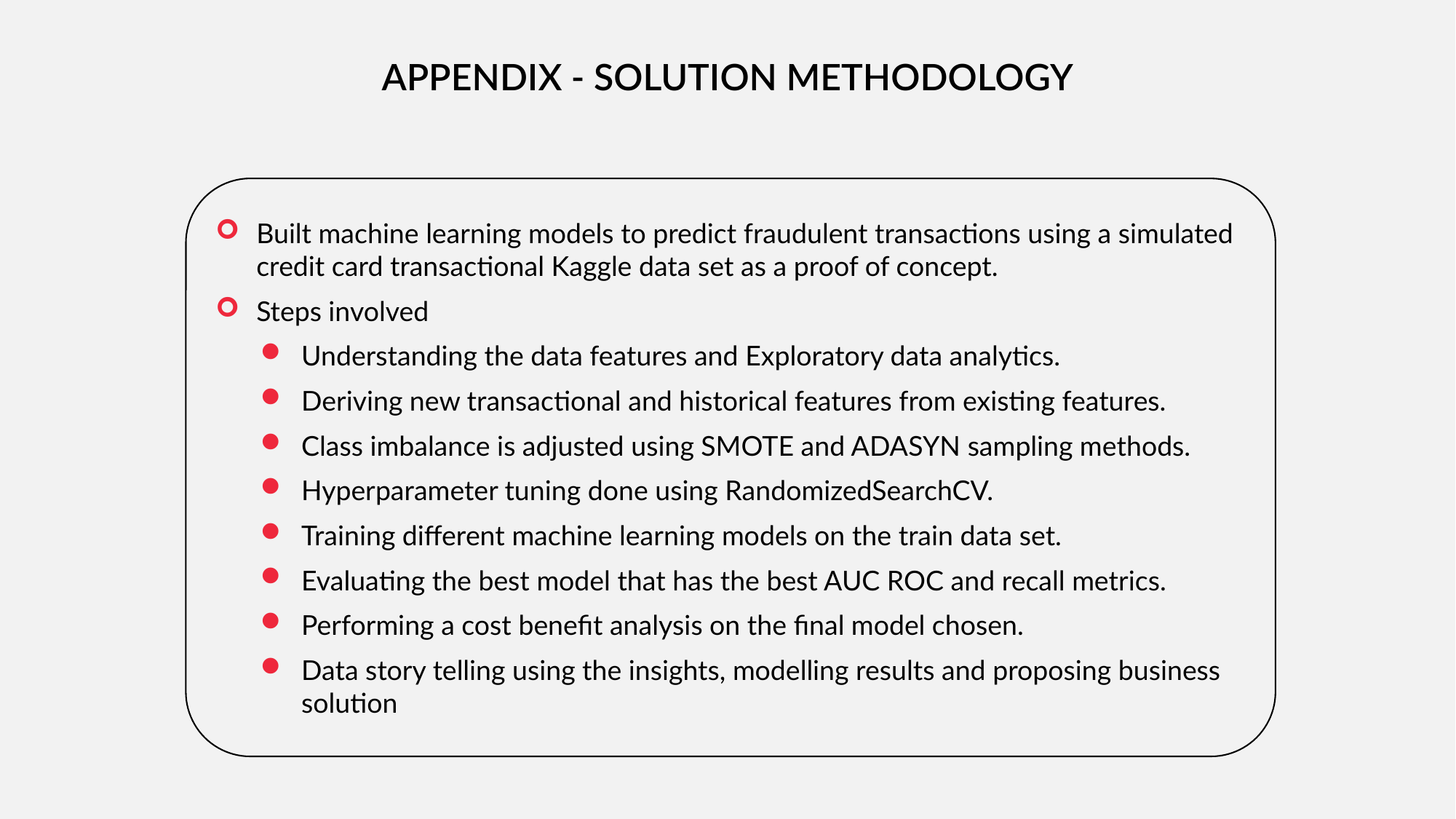

APPENDIX - SOLUTION METHODOLOGY
Built machine learning models to predict fraudulent transactions using a simulated credit card transactional Kaggle data set as a proof of concept.
Steps involved
Understanding the data features and Exploratory data analytics.
Deriving new transactional and historical features from existing features.
Class imbalance is adjusted using SMOTE and ADASYN sampling methods.
Hyperparameter tuning done using RandomizedSearchCV.
Training different machine learning models on the train data set.
Evaluating the best model that has the best AUC ROC and recall metrics.
Performing a cost benefit analysis on the final model chosen.
Data story telling using the insights, modelling results and proposing business solution